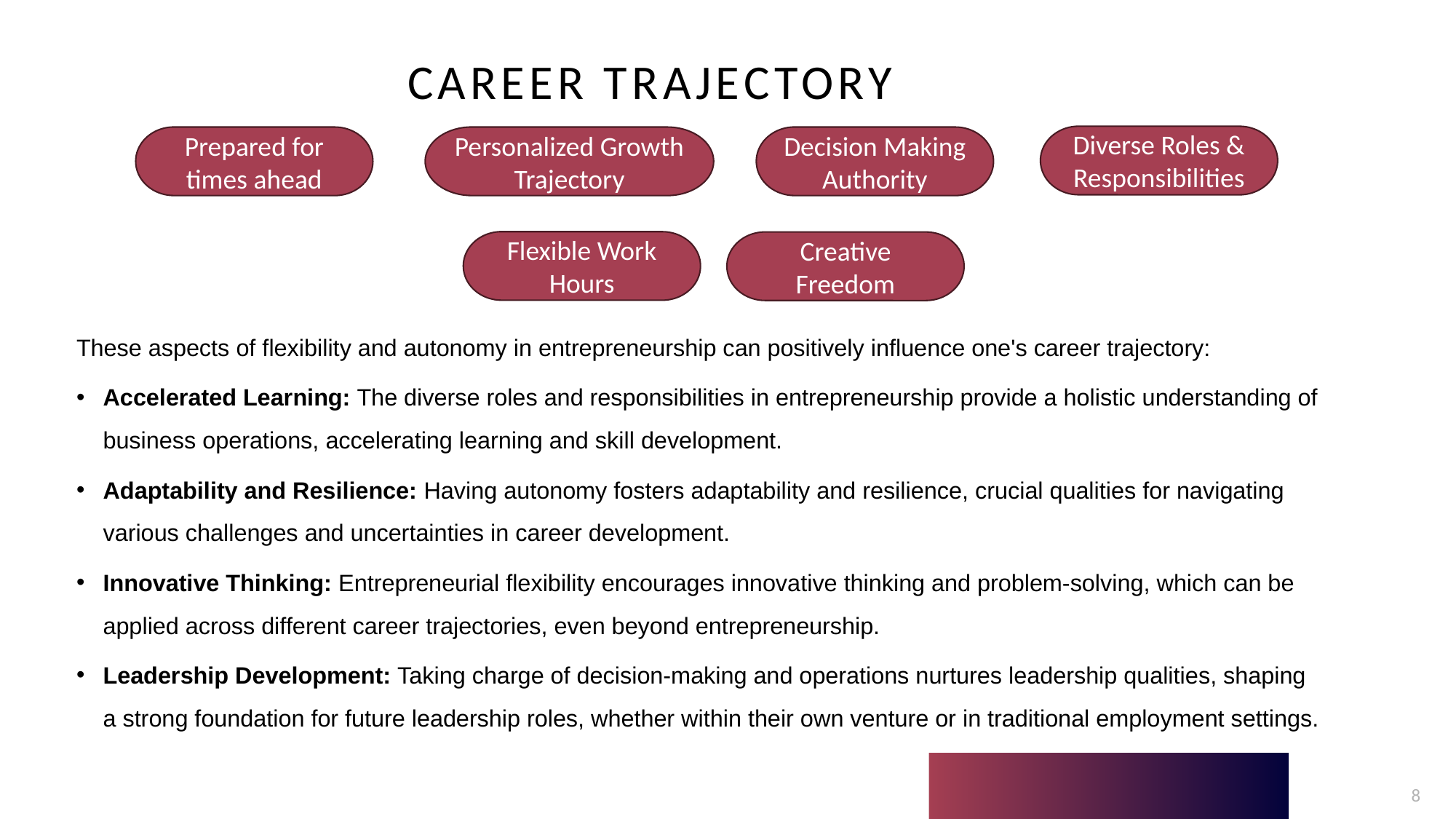

# Career trajectory
Diverse Roles & Responsibilities
Prepared for times ahead
Personalized Growth Trajectory
Decision Making Authority

These aspects of flexibility and autonomy in entrepreneurship can positively influence one's career trajectory:
Accelerated Learning: The diverse roles and responsibilities in entrepreneurship provide a holistic understanding of business operations, accelerating learning and skill development.
Adaptability and Resilience: Having autonomy fosters adaptability and resilience, crucial qualities for navigating various challenges and uncertainties in career development.
Innovative Thinking: Entrepreneurial flexibility encourages innovative thinking and problem-solving, which can be applied across different career trajectories, even beyond entrepreneurship.
Leadership Development: Taking charge of decision-making and operations nurtures leadership qualities, shaping a strong foundation for future leadership roles, whether within their own venture or in traditional employment settings.

Flexible Work Hours
Creative Freedom
8